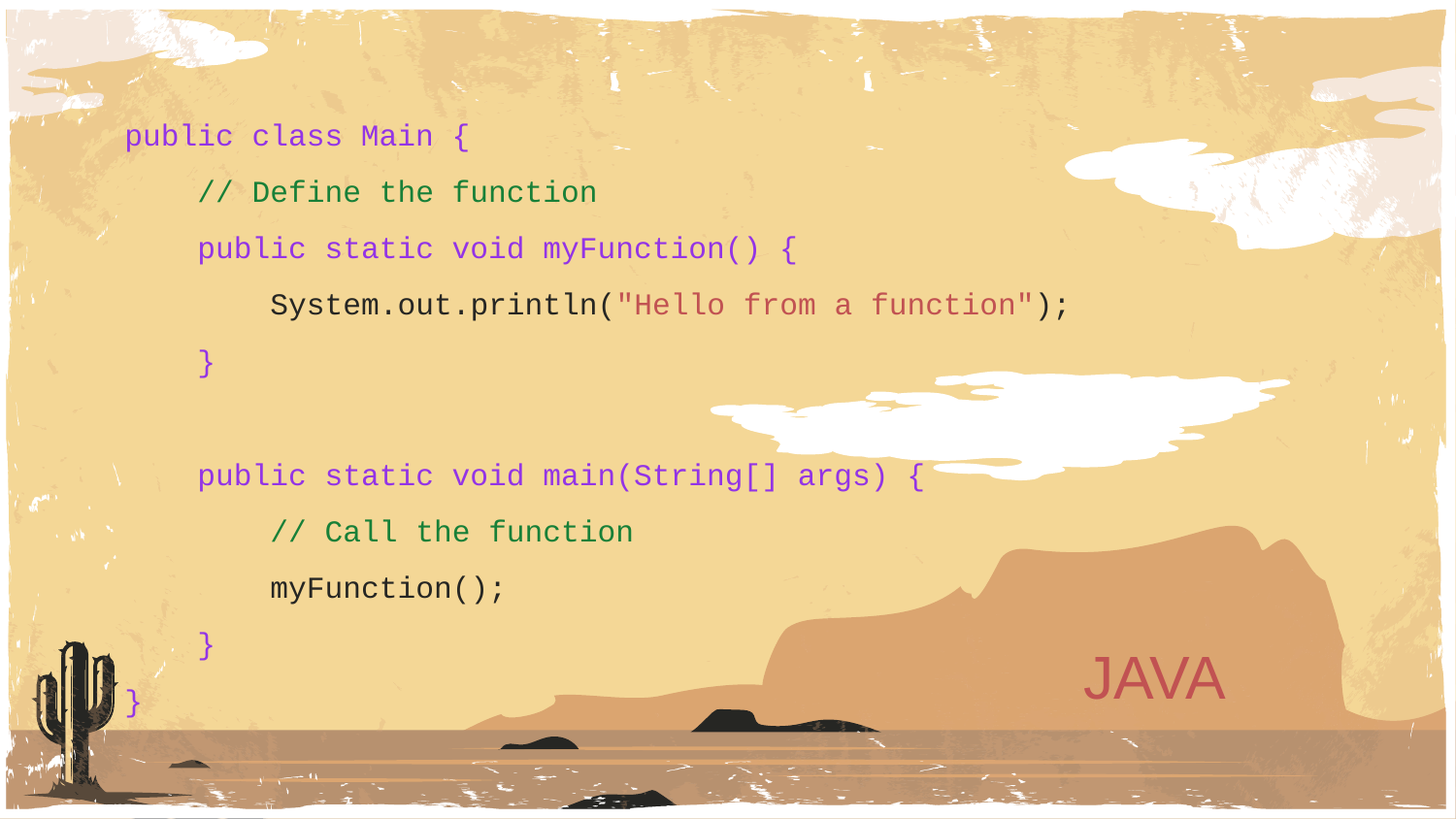

public class Main {
    // Define the function
    public static void myFunction() {
        System.out.println("Hello from a function");
    }

    public static void main(String[] args) {
        // Call the function
        myFunction();
    }
}

# JAVA